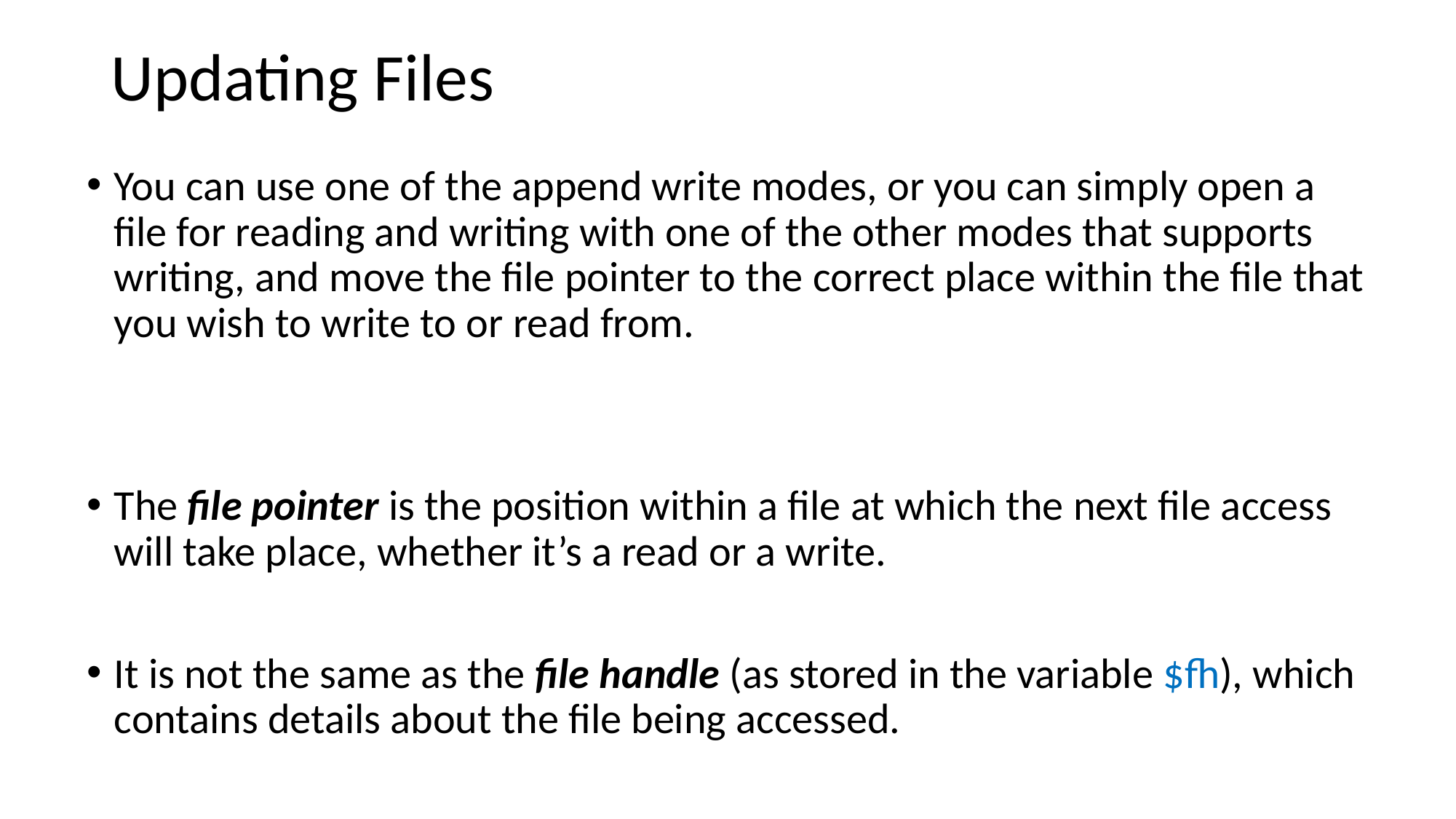

# Updating Files
You can use one of the append write modes, or you can simply open a file for reading and writing with one of the other modes that supports writing, and move the file pointer to the correct place within the file that you wish to write to or read from.

The file pointer is the position within a file at which the next file access will take place, whether it’s a read or a write.

It is not the same as the file handle (as stored in the variable $fh), which contains details about the file being accessed.